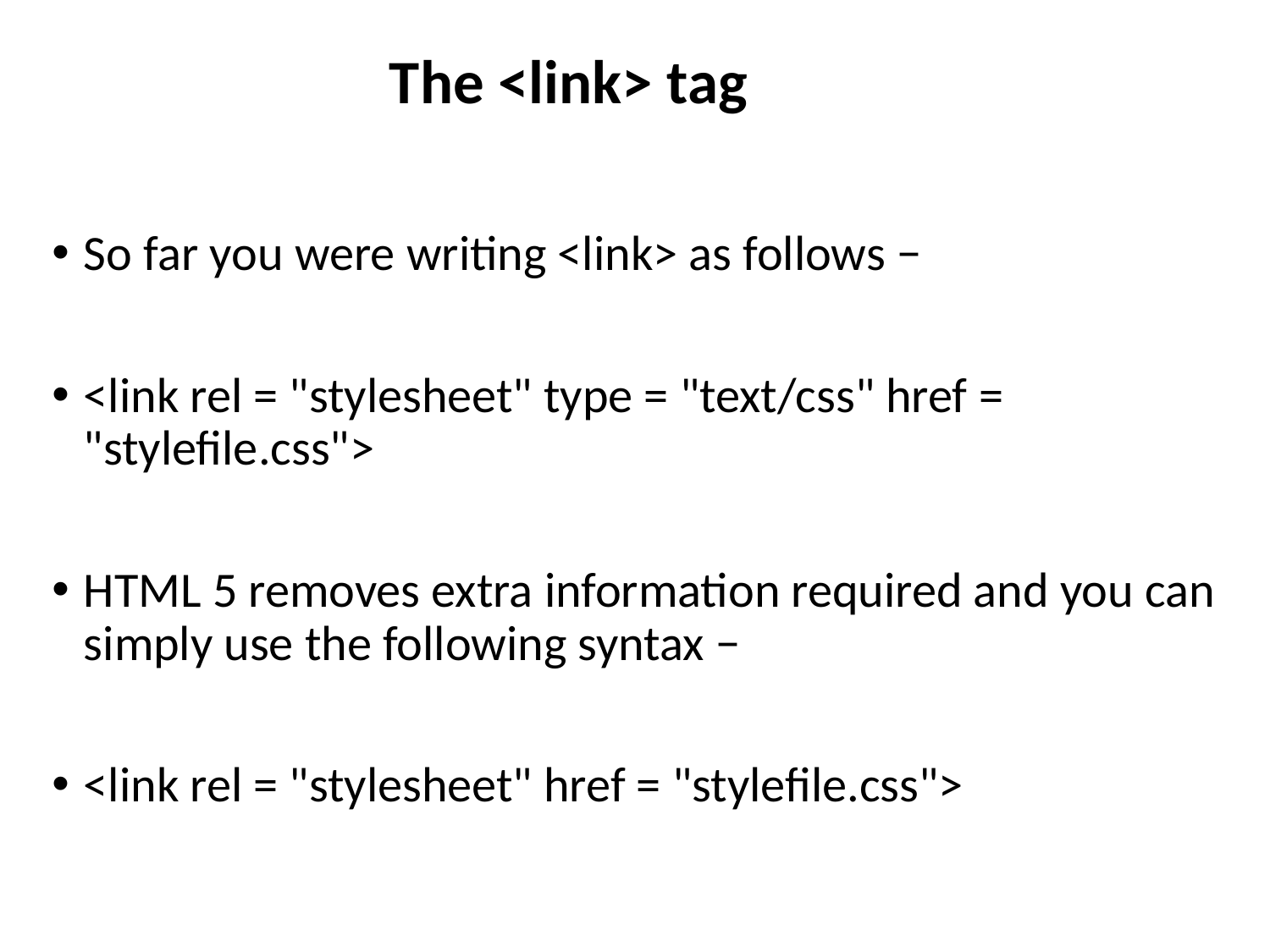

The <link> tag
So far you were writing <link> as follows −

<link rel = "stylesheet" type = "text/css" href = "stylefile.css">

HTML 5 removes extra information required and you can simply use the following syntax −

<link rel = "stylesheet" href = "stylefile.css">